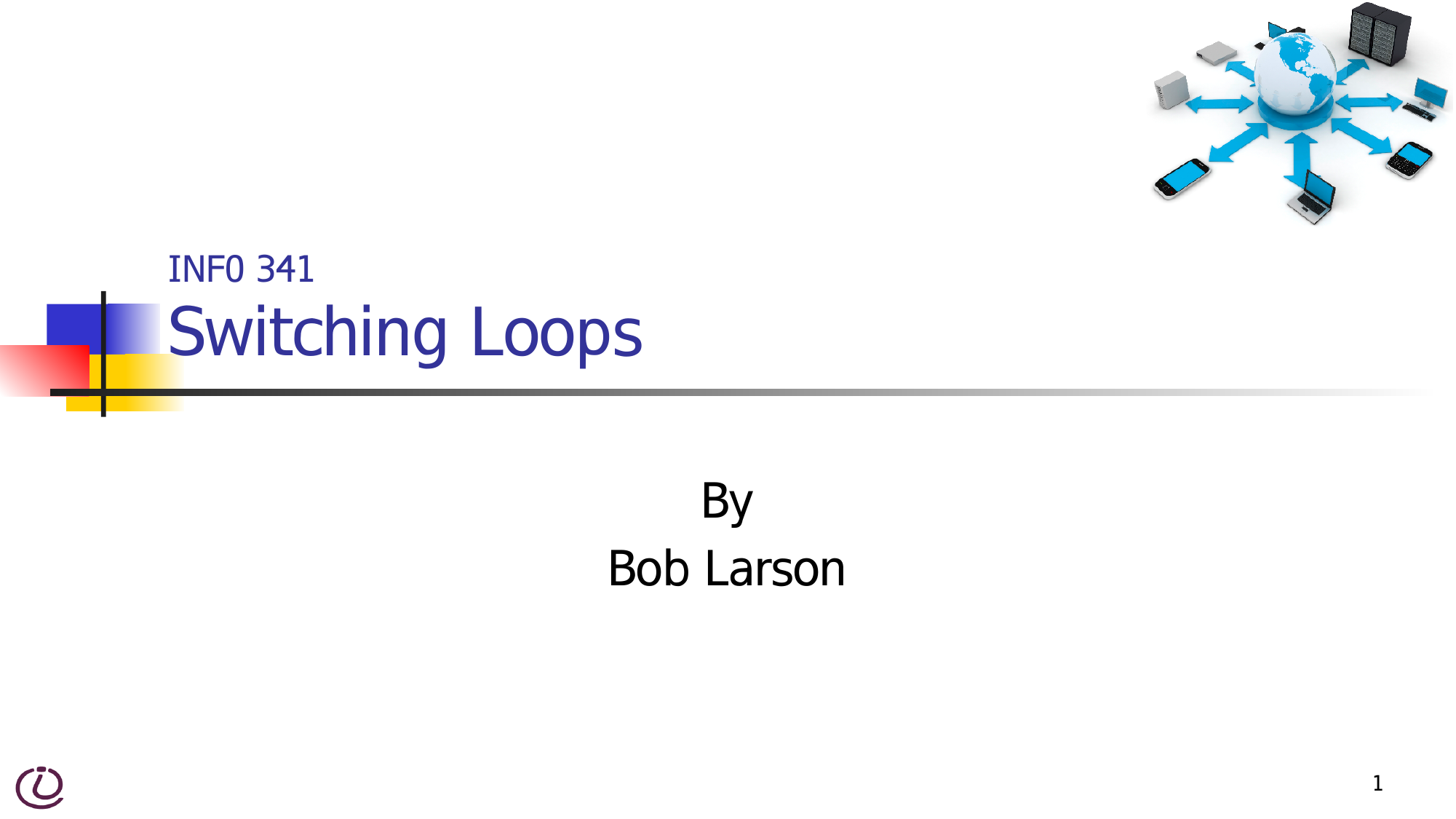

# INF0 341 Switching Loops
By
Bob Larson
1